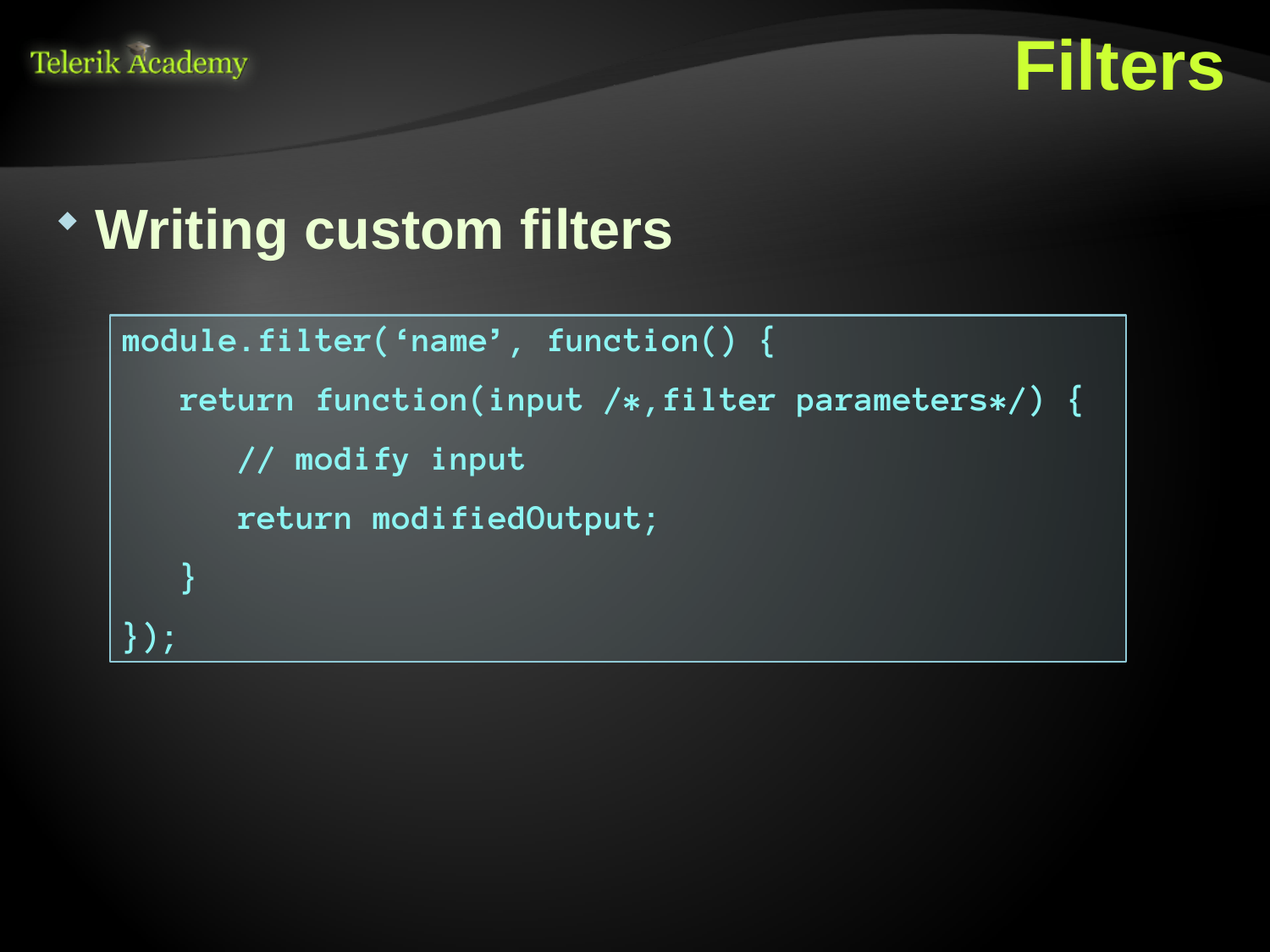

# Filters
Writing custom filters

module.filter(‘name’, function() {
   return function(input /*,filter parameters*/) {
      // modify input
      return modifiedOutput;
   }
});